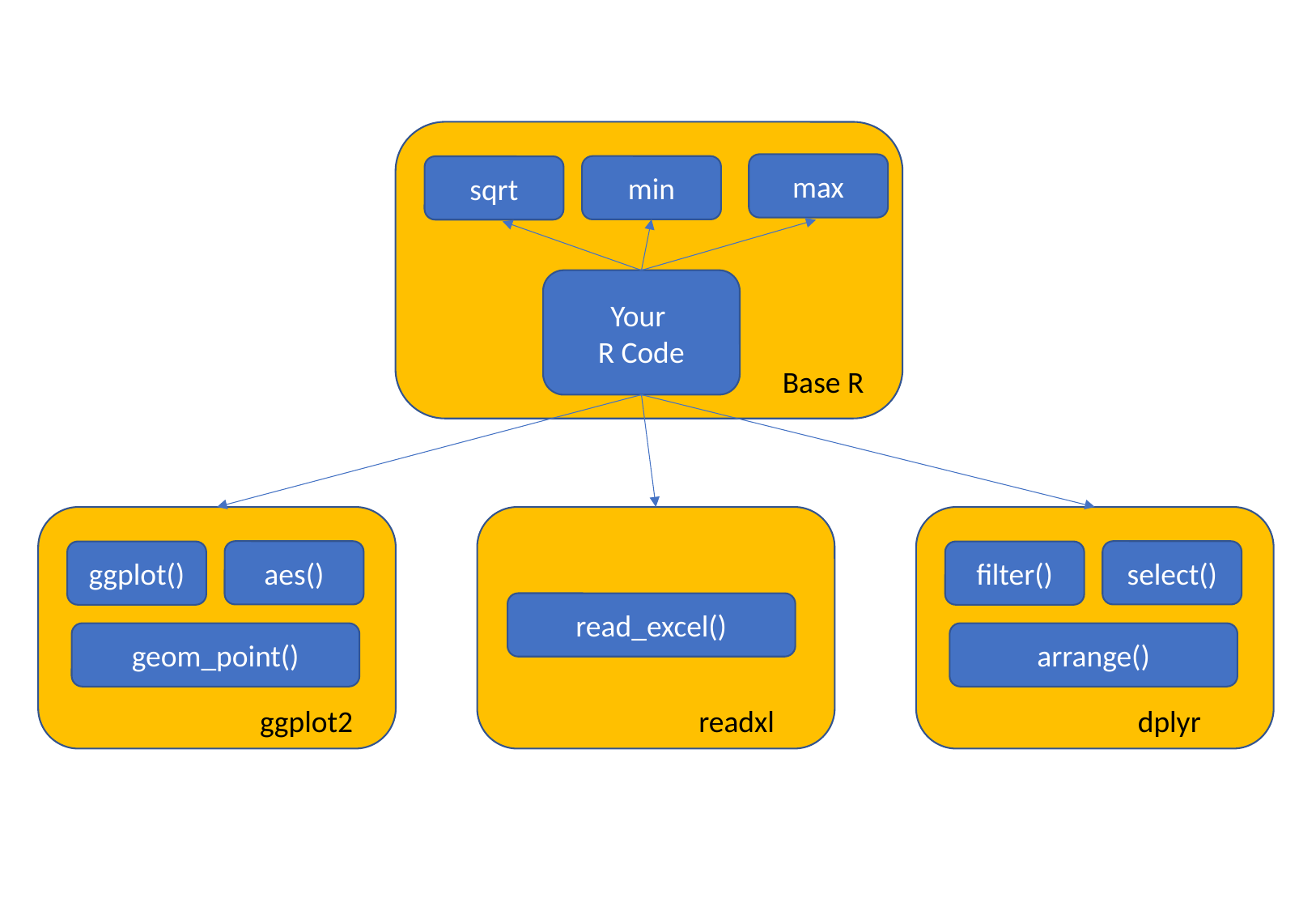

max
min
sqrt
Your
R Code
Base R

aes()
ggplot()
geom_point()
ggplot2

read_excel()
readxl

select()
filter()
arrange()
dplyr